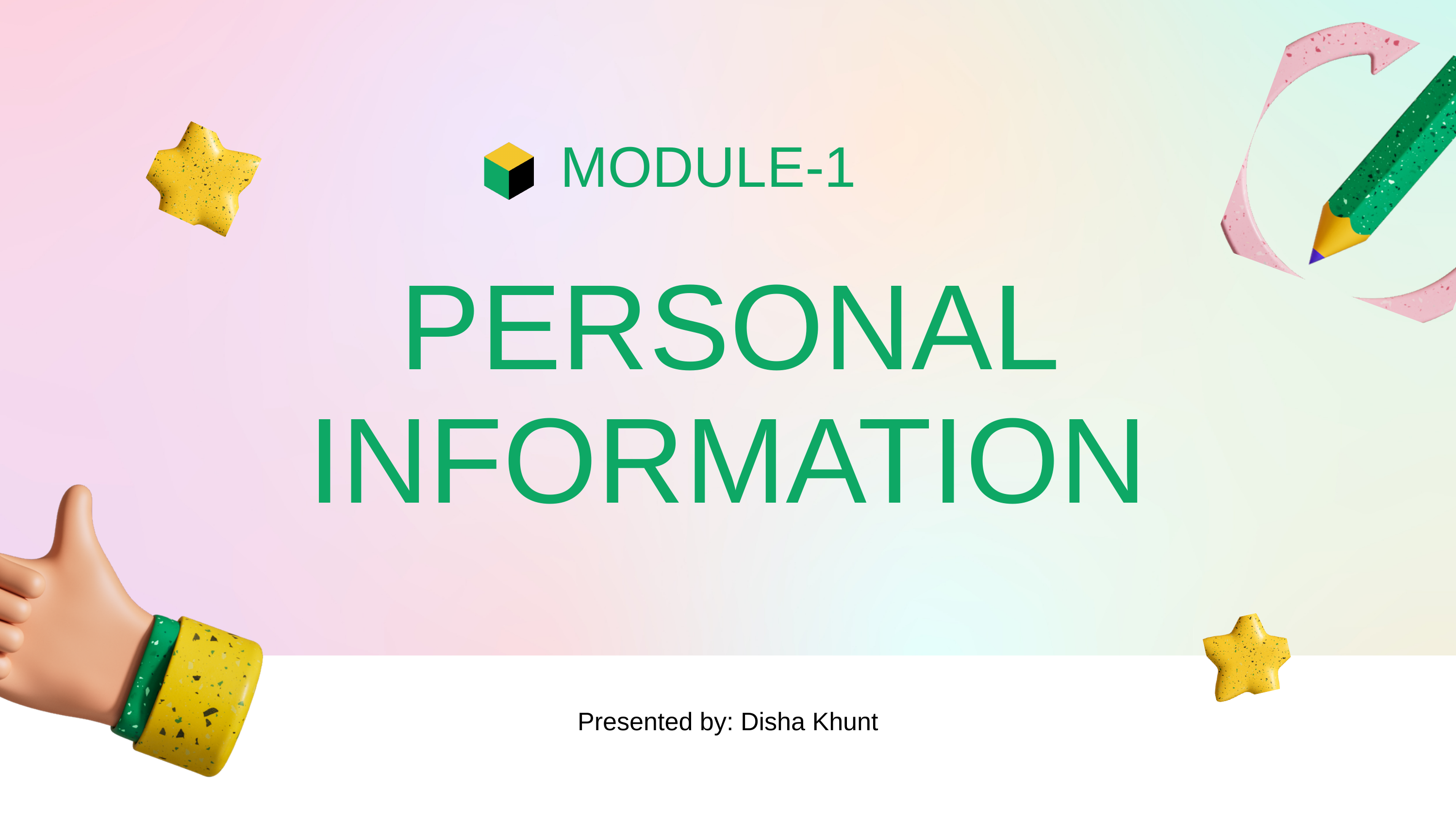

MODULE-1

PERSONAL INFORMATION

Presented by: Disha Khunt